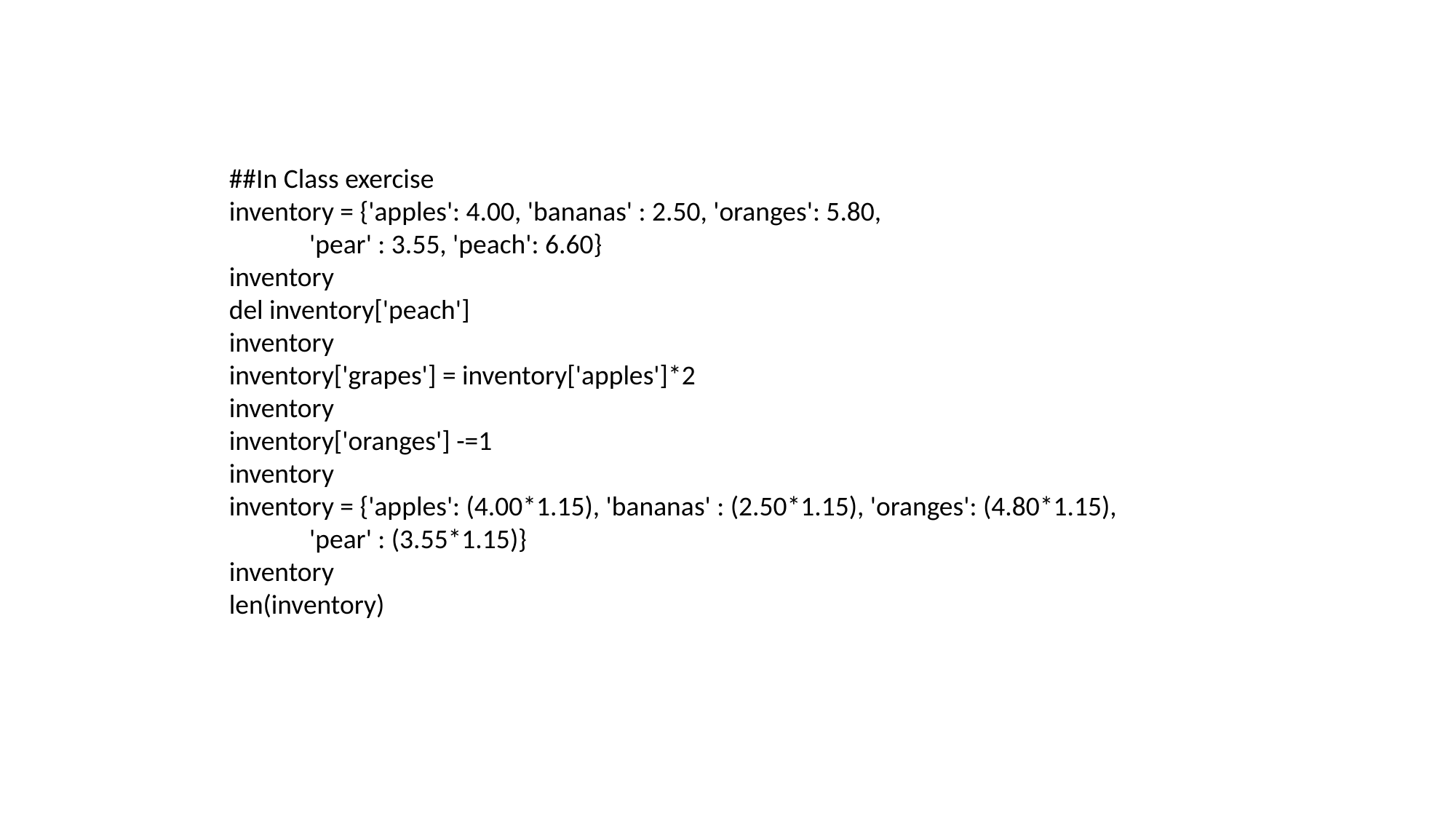

##In Class exercise
inventory = {'apples': 4.00, 'bananas' : 2.50, 'oranges': 5.80,
             'pear' : 3.55, 'peach': 6.60}
inventory
del inventory['peach']
inventory
inventory['grapes'] = inventory['apples']*2
inventory
inventory['oranges'] -=1
inventory
inventory = {'apples': (4.00*1.15), 'bananas' : (2.50*1.15), 'oranges': (4.80*1.15),
             'pear' : (3.55*1.15)}
inventory
len(inventory)